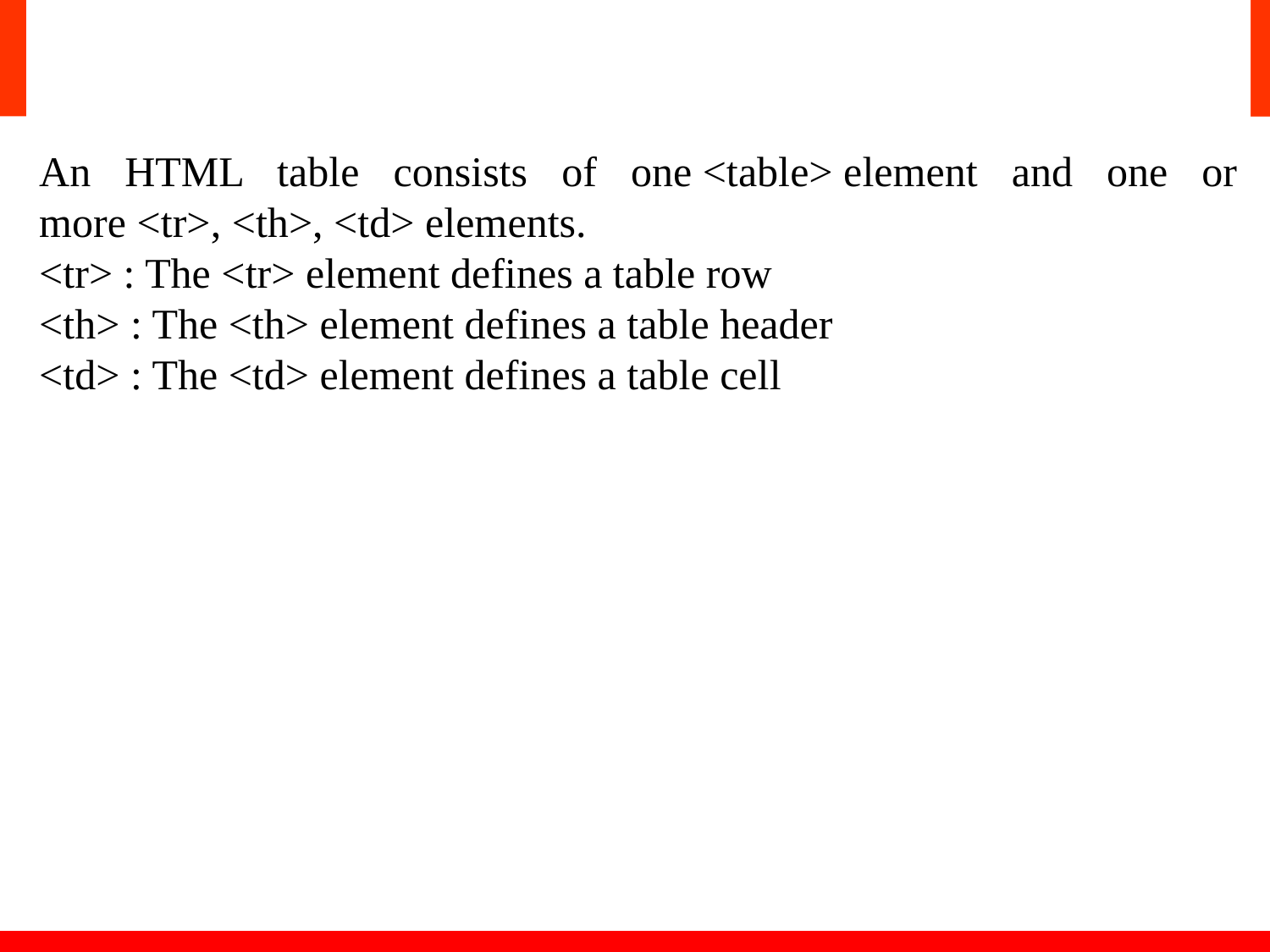

# HTML <table> Tag
An HTML table consists of one <table> element and one or more <tr>, <th>, <td> elements.
<tr> : The <tr> element defines a table row
<th> : The <th> element defines a table header
<td> : The <td> element defines a table cell
21